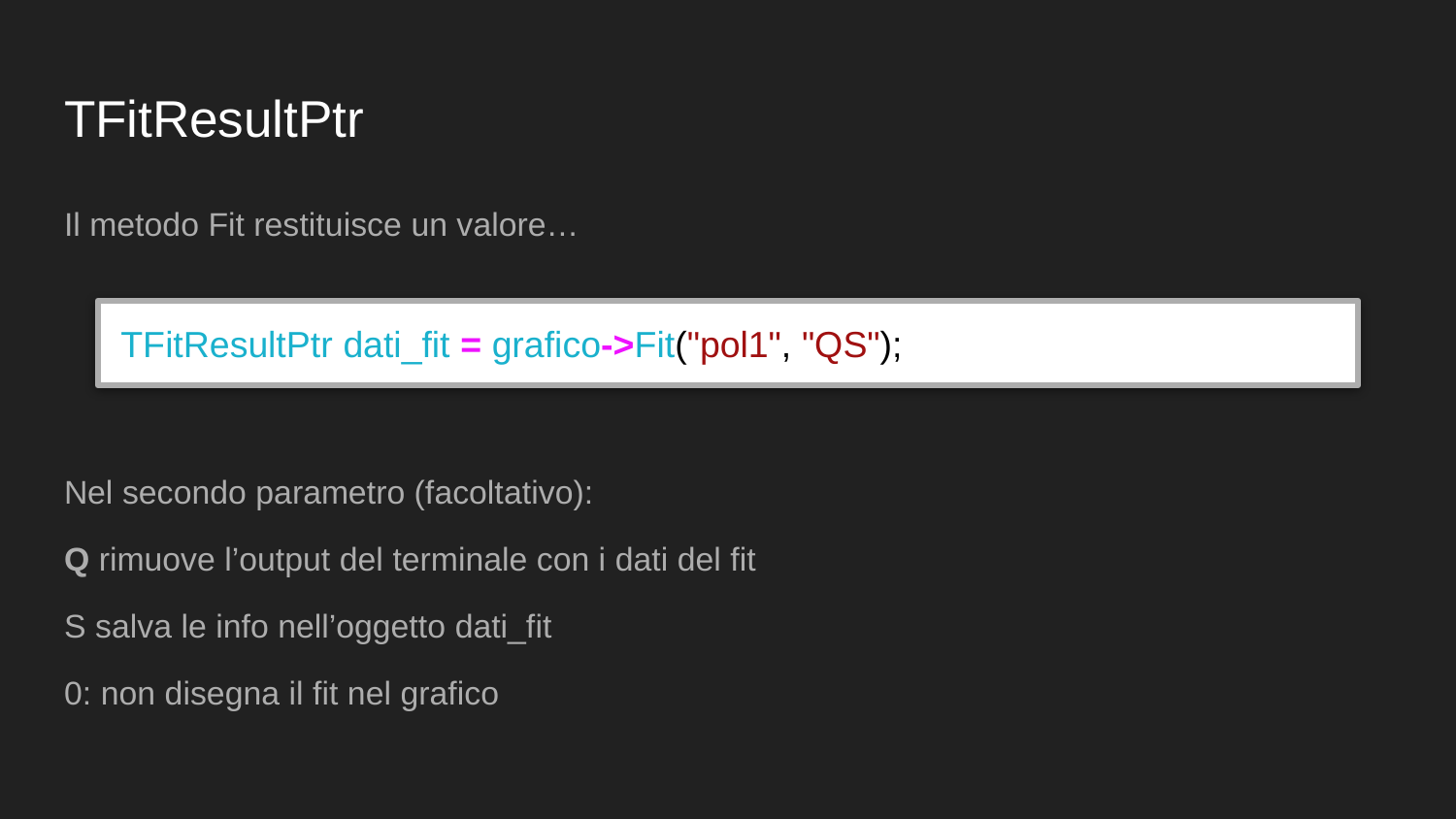

# TFitResultPtr
Il metodo Fit restituisce un valore…

Nel secondo parametro (facoltativo):
Q rimuove l’output del terminale con i dati del fit
S salva le info nell’oggetto dati_fit
0: non disegna il fit nel grafico
TFitResultPtr dati_fit = grafico->Fit("pol1", "QS");